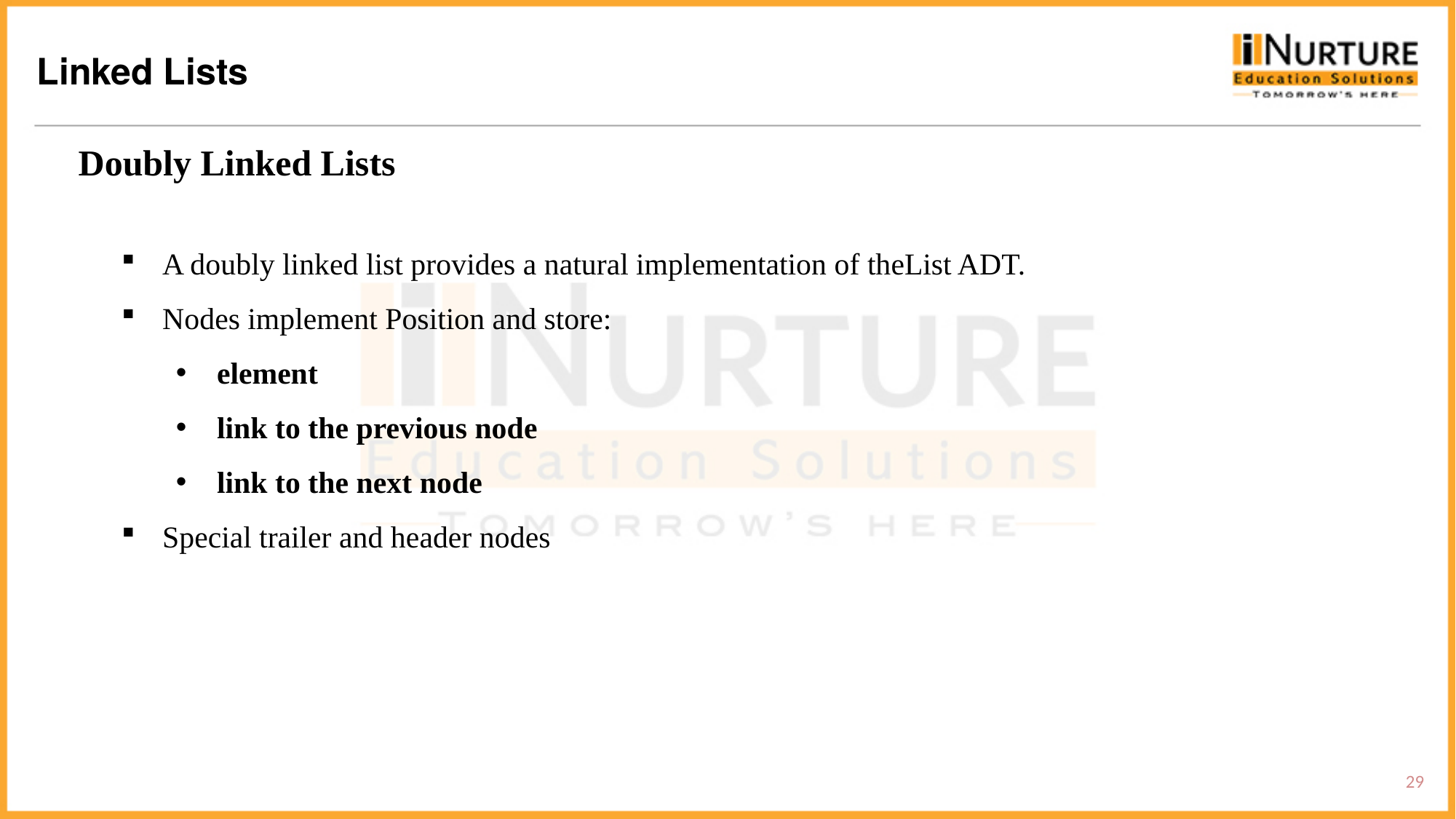

Linked Lists
Doubly Linked Lists

A doubly linked list provides a natural implementation of theList ADT.
Nodes implement Position and store:
element
link to the previous node
link to the next node
Special trailer and header nodes
29